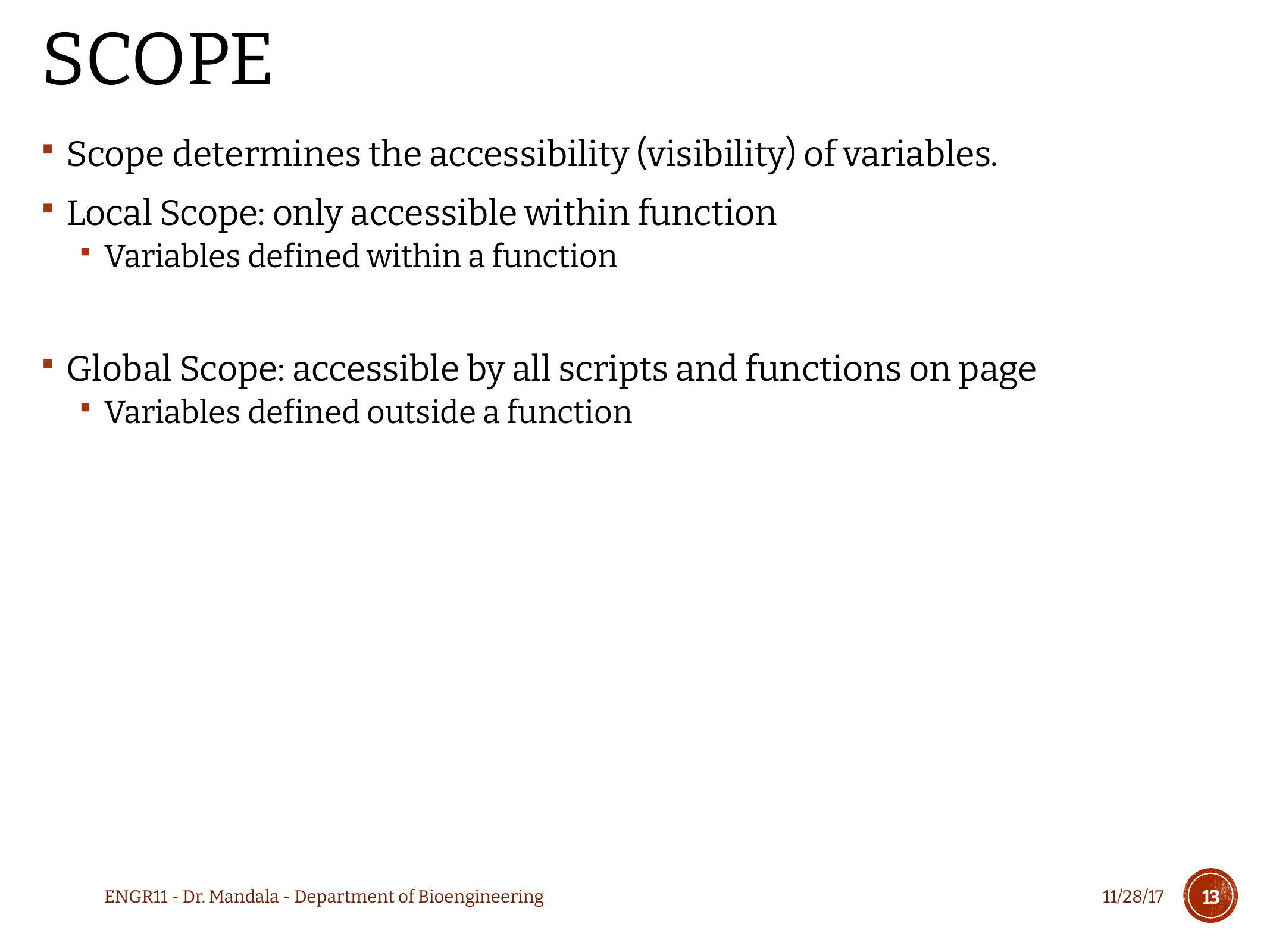

# Scope
Scope determines the accessibility (visibility) of variables.
Local Scope: only accessible within function
Variables defined within a function

Global Scope: accessible by all scripts and functions on page
Variables defined outside a function
ENGR11 - Dr. Mandala - Department of Bioengineering
11/28/17
13